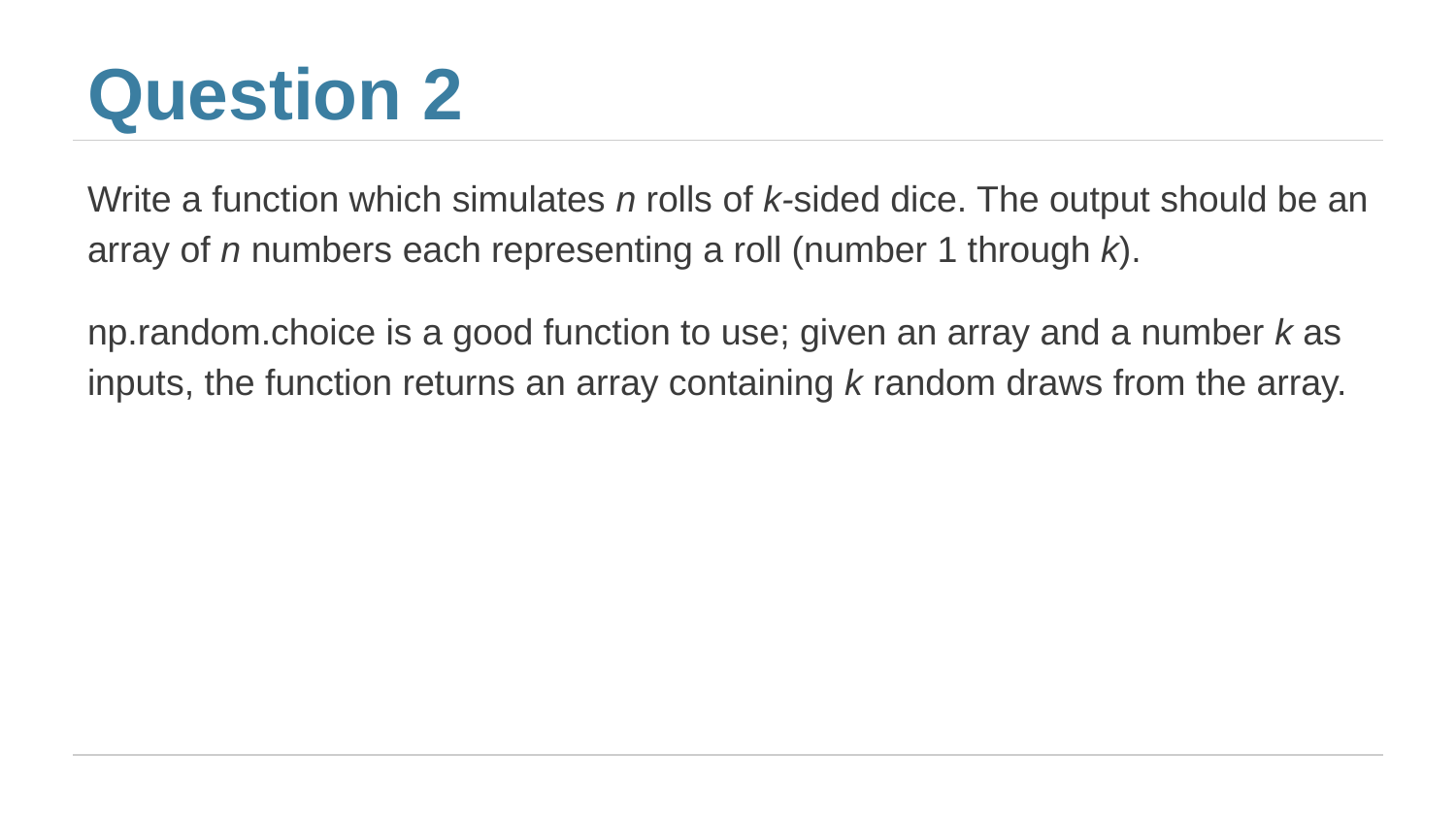

# Question 2
Write a function which simulates n rolls of k-sided dice. The output should be an array of n numbers each representing a roll (number 1 through k).
np.random.choice is a good function to use; given an array and a number k as inputs, the function returns an array containing k random draws from the array.